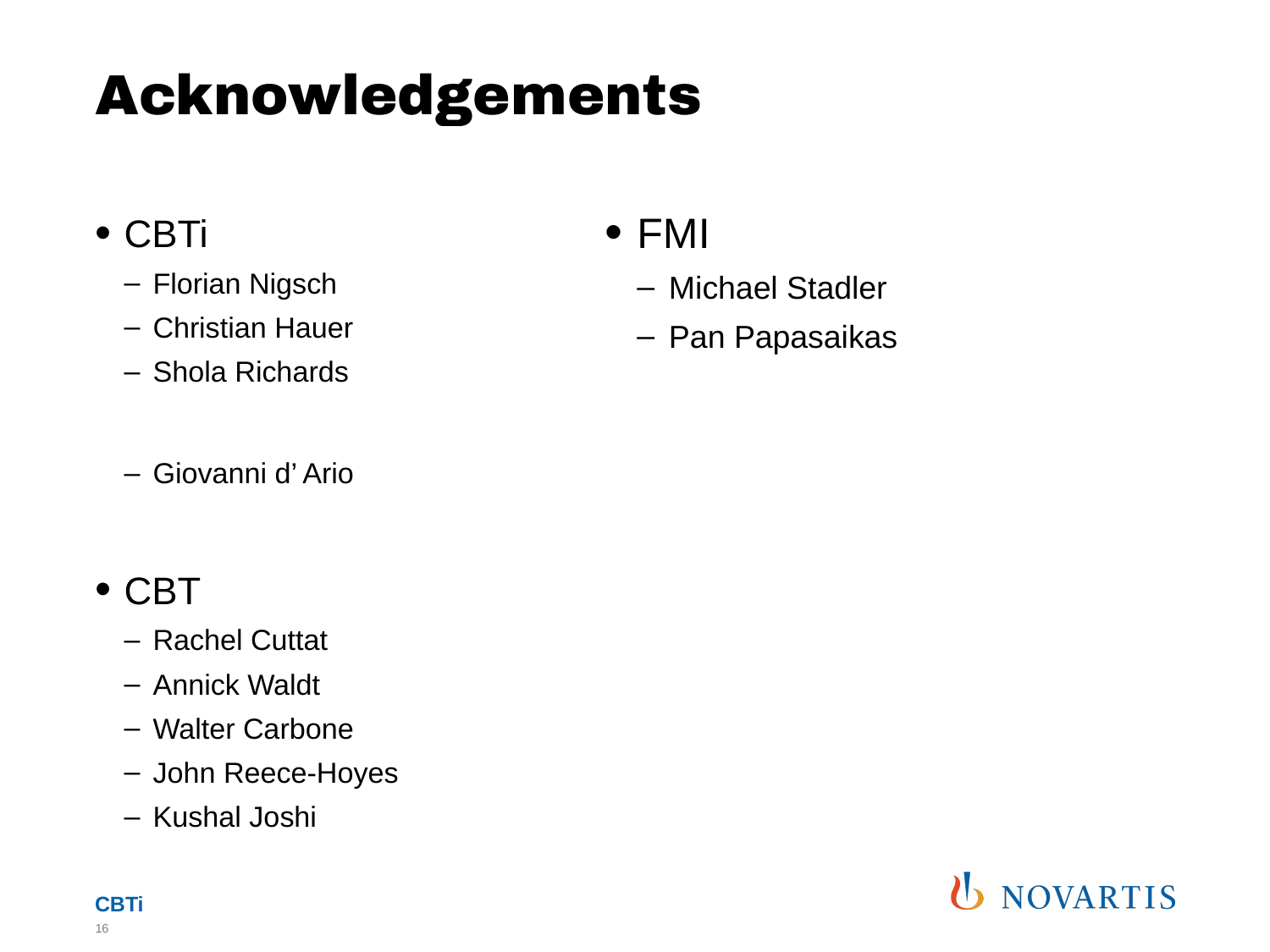

# Acknowledgements
FMI
Michael Stadler
Pan Papasaikas
CBTi
Florian Nigsch
Christian Hauer
Shola Richards

Giovanni d’ Ario

CBT
Rachel Cuttat
Annick Waldt
Walter Carbone
John Reece-Hoyes
Kushal Joshi
16